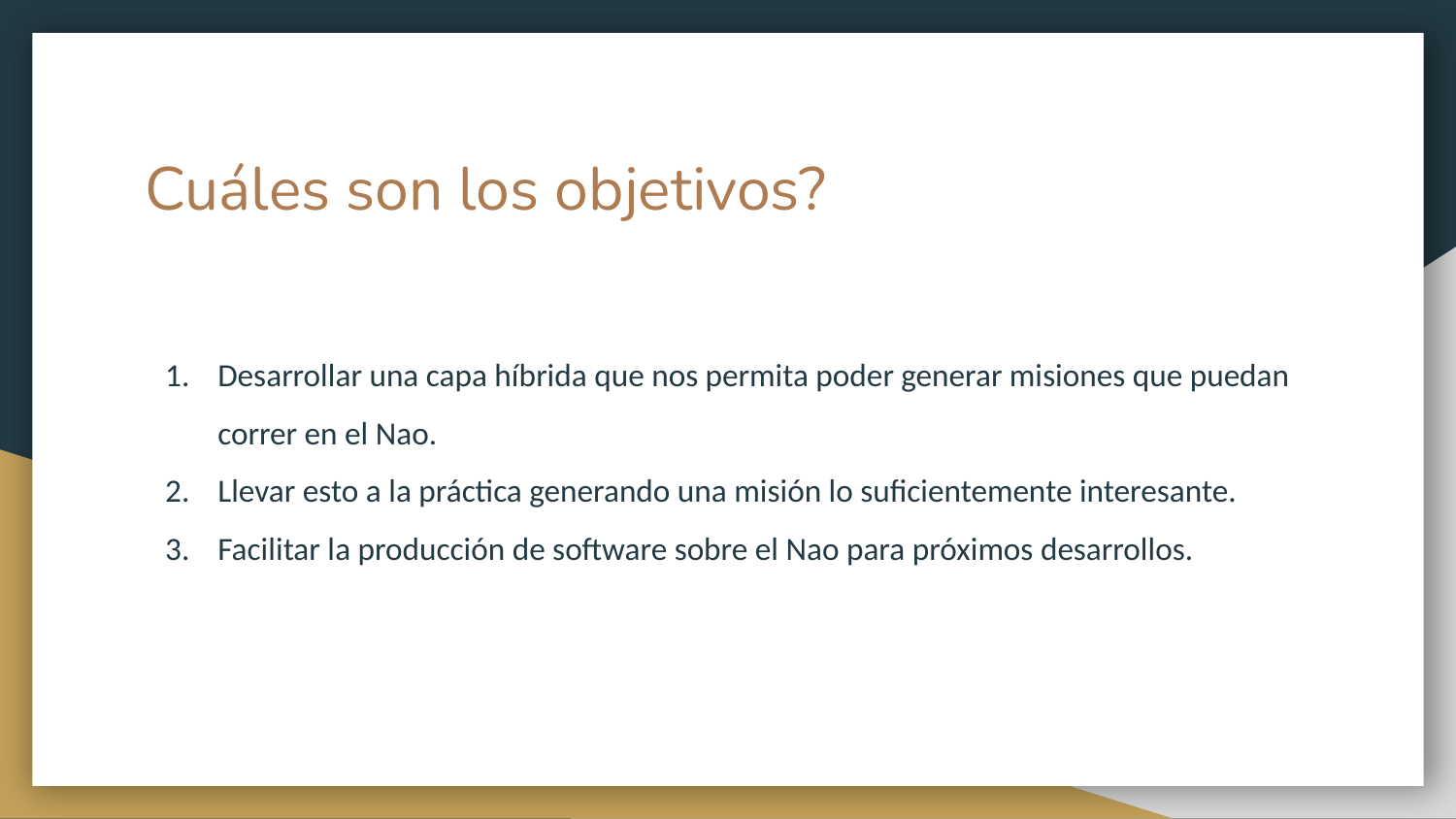

# Cuáles son los objetivos?
Desarrollar una capa híbrida que nos permita poder generar misiones que puedan correr en el Nao.
Llevar esto a la práctica generando una misión lo suficientemente interesante.
Facilitar la producción de software sobre el Nao para próximos desarrollos.